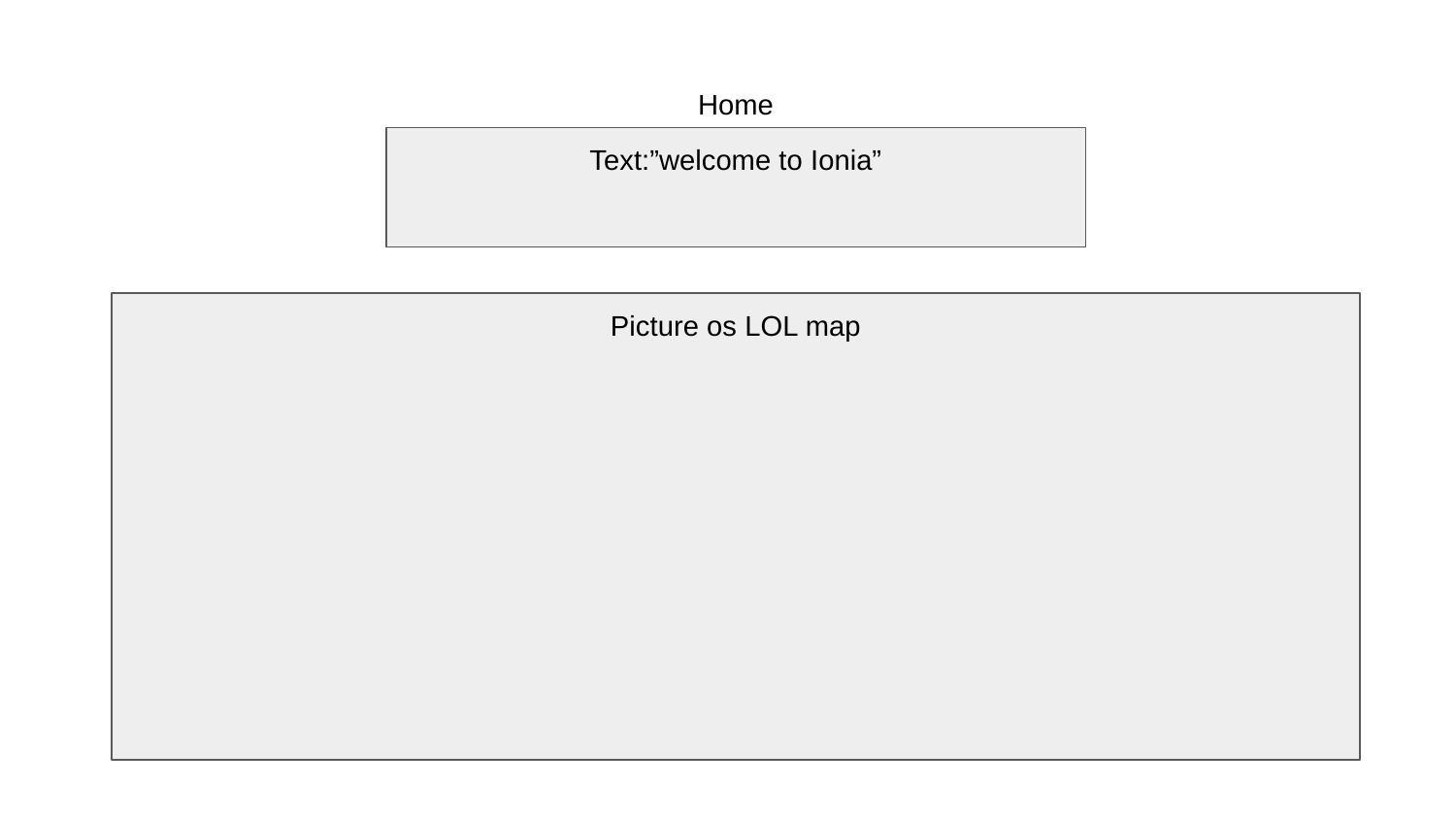

Home
Text:”welcome to Ionia”
Picture os LOL map